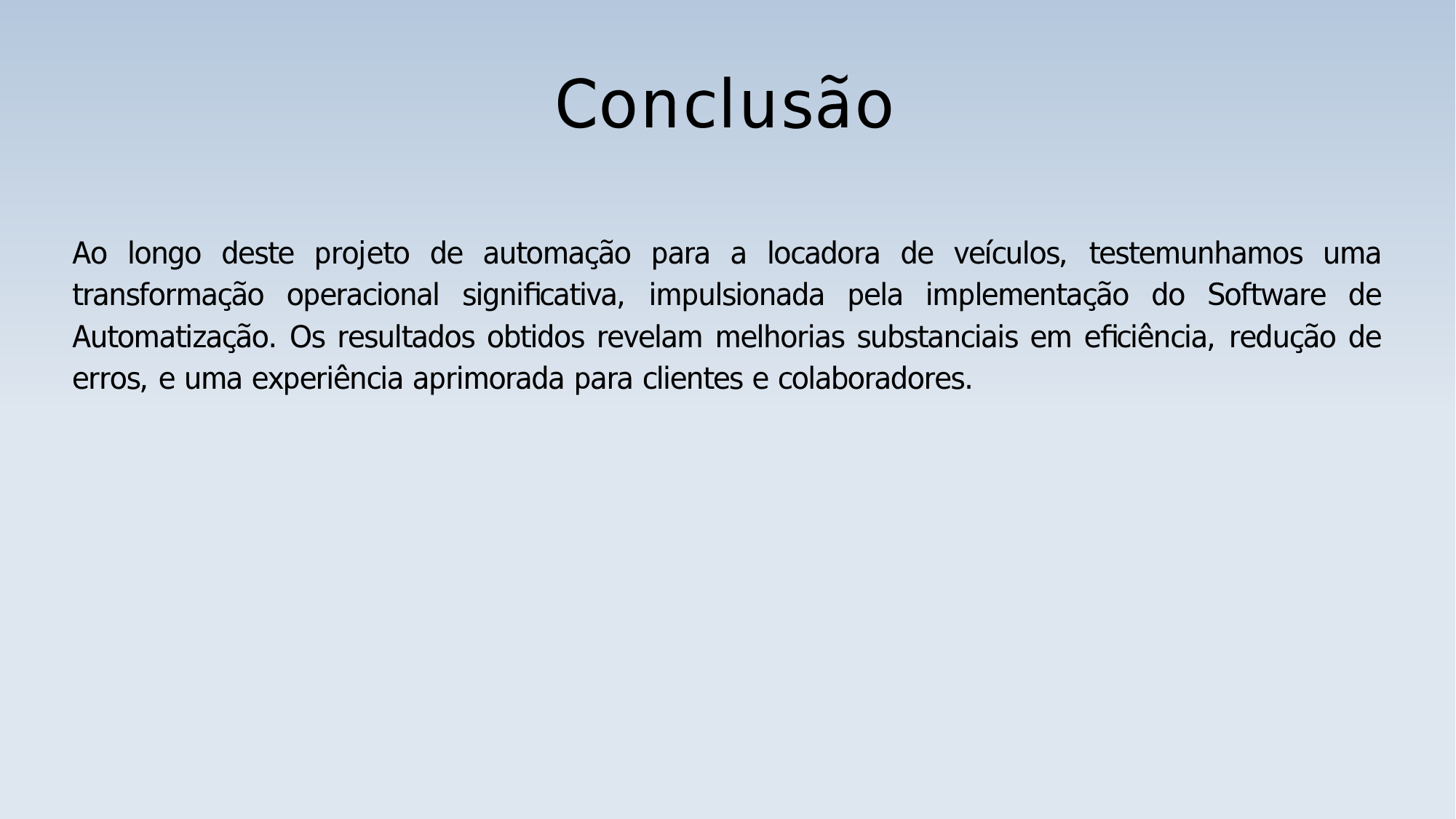

# Conclusão

Ao longo deste projeto de automação para a locadora de veículos, testemunhamos uma transformação operacional significativa, impulsionada pela implementação do Software de Automatização. Os resultados obtidos revelam melhorias substanciais em eficiência, redução de erros, e uma experiência aprimorada para clientes e colaboradores.